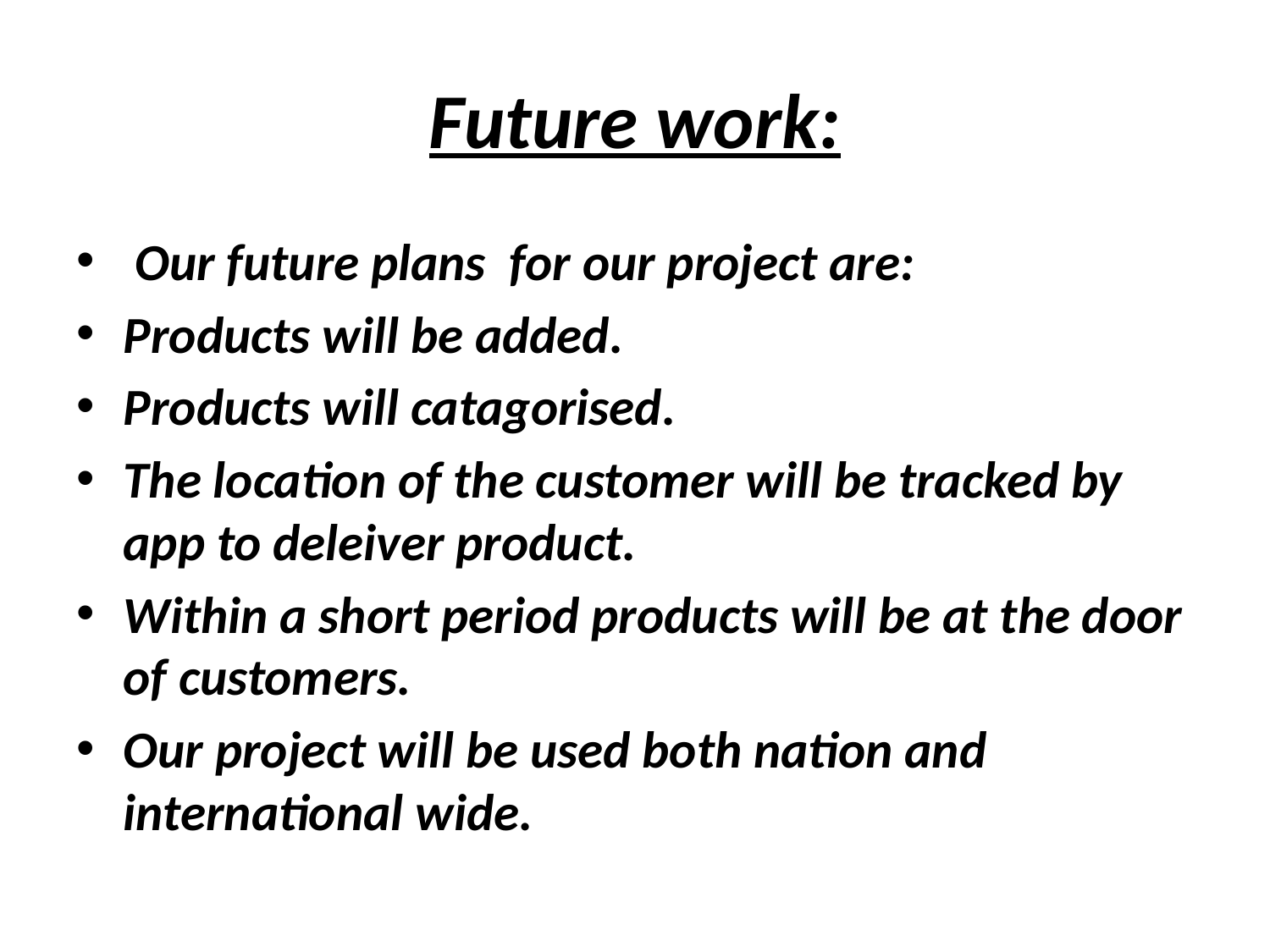

# Future work:
 Our future plans  for our project are:
Products will be added.
Products will catagorised.
The location of the customer will be tracked by app to deleiver product.
Within a short period products will be at the door of customers.
Our project will be used both nation and international wide.